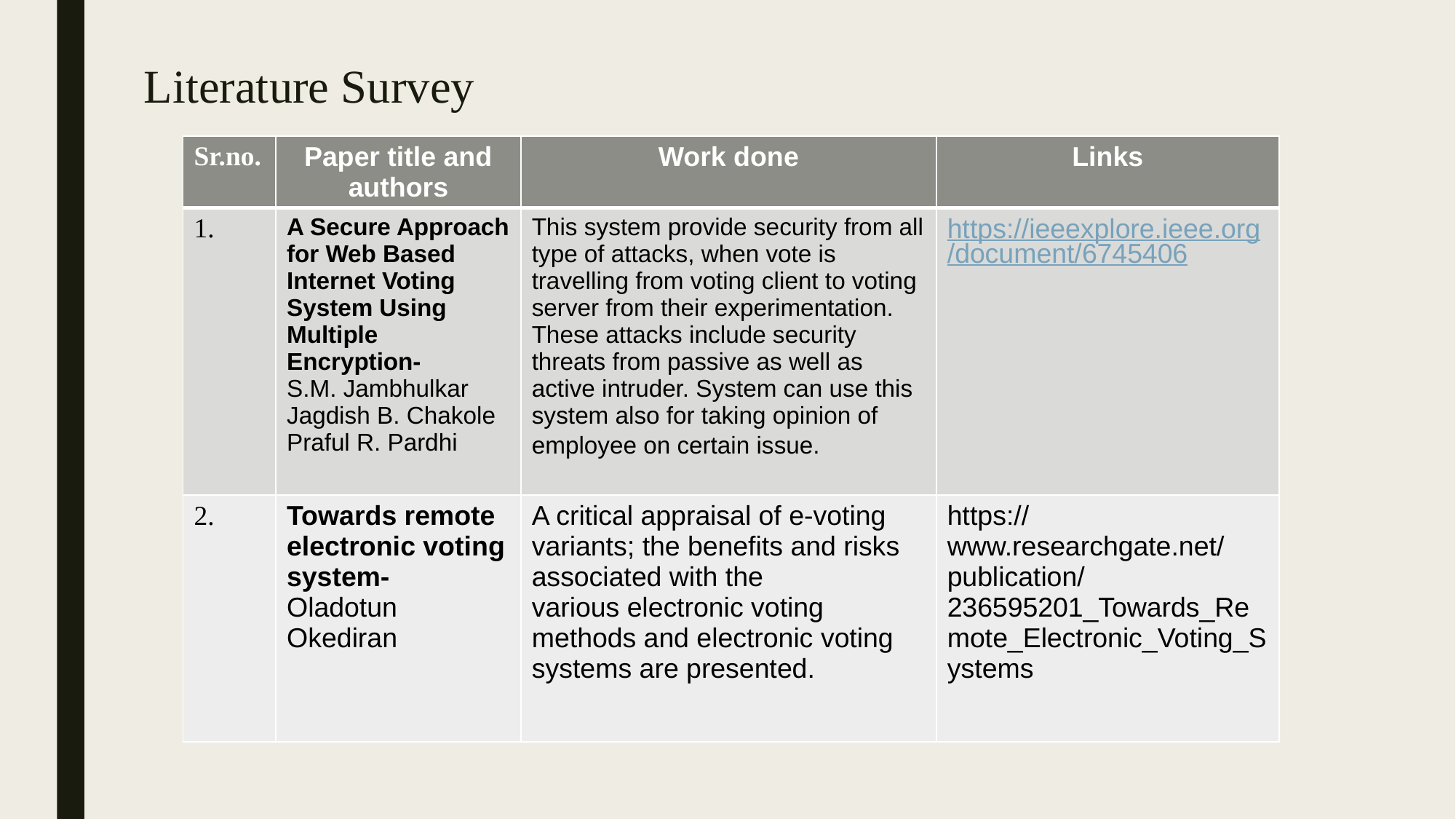

# Literature Survey
| Sr.no. | Paper title and authors | Work done | Links |
| --- | --- | --- | --- |
| 1. | A Secure Approach for Web Based Internet Voting System Using Multiple Encryption- S.M. Jambhulkar Jagdish B. Chakole Praful R. Pardhi | This system provide security from all type of attacks, when vote is travelling from voting client to voting server from their experimentation. These attacks include security threats from passive as well as active intruder. System can use this system also for taking opinion of employee on certain issue. | https://ieeexplore.ieee.org/document/6745406 |
| 2. | Towards remote electronic voting system- Oladotun Okediran | A critical appraisal of e-voting variants; the benefits and risks associated with the various electronic voting methods and electronic voting systems are presented. | https://www.researchgate.net/publication/236595201\_Towards\_Remote\_Electronic\_Voting\_Systems |